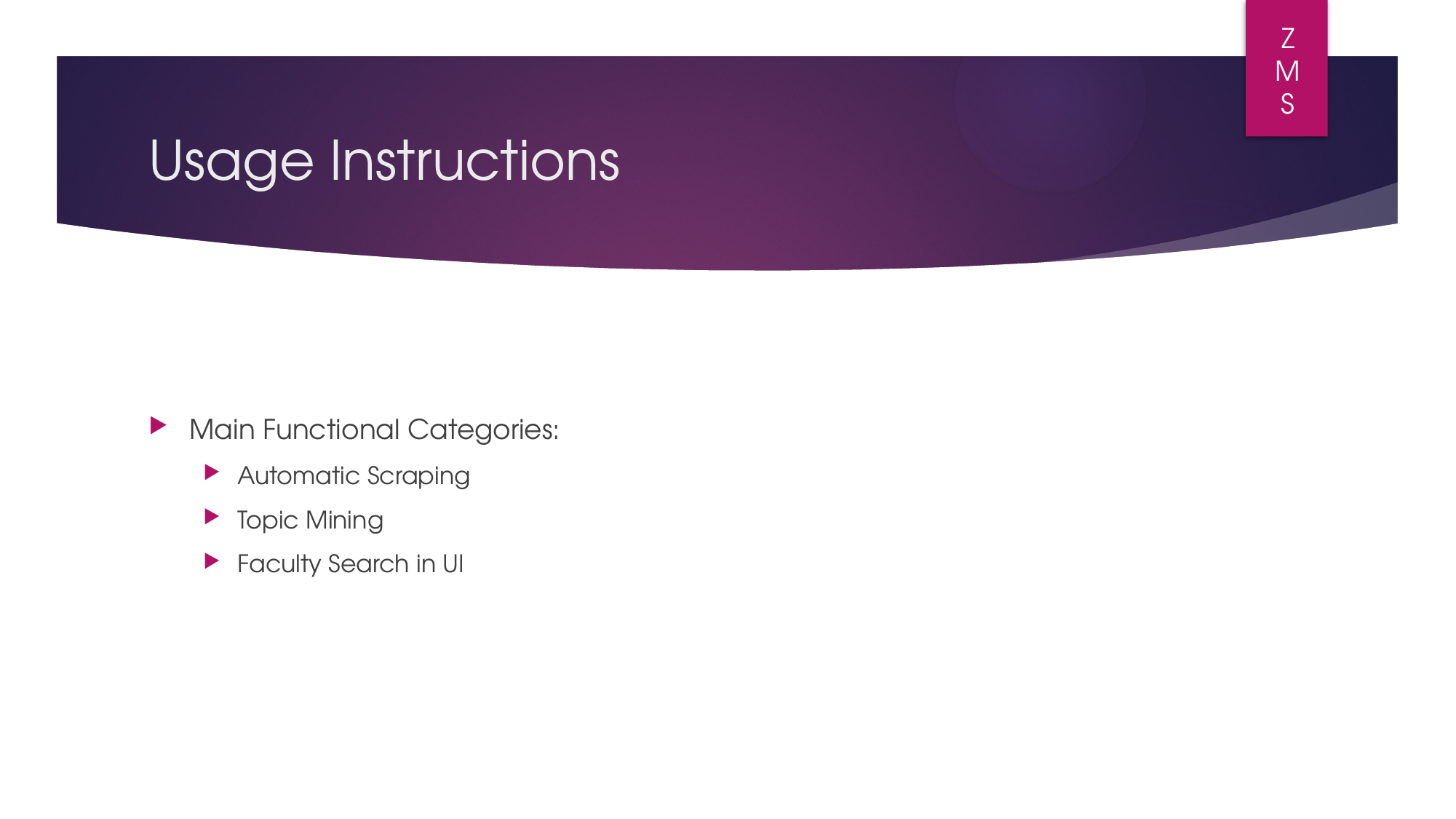

Z
M
S
# Usage Instructions

Main Functional Categories:
Automatic Scraping
Topic Mining
Faculty Search in UI